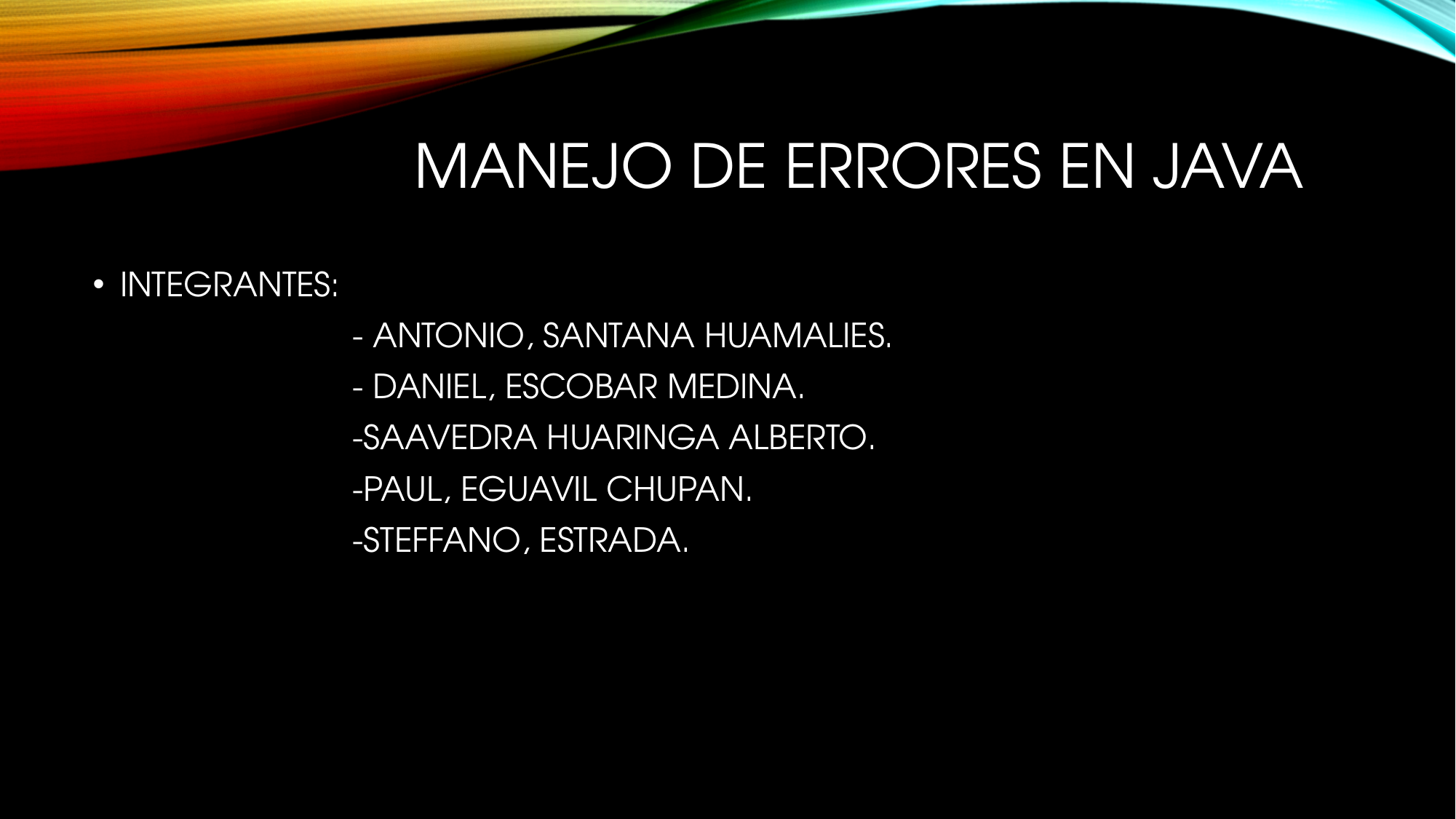

# MANEJO DE ERRORES EN JAVa
INTEGRANTES:
                            - ANTONIO, SANTANA HUAMALIES.
                            - DANIEL, ESCOBAR MEDINA.
                            -SAAVEDRA HUARINGA ALBERTO.
                            -PAUL, EGUAVIL CHUPAN.
                            -STEFFANO, ESTRADA.